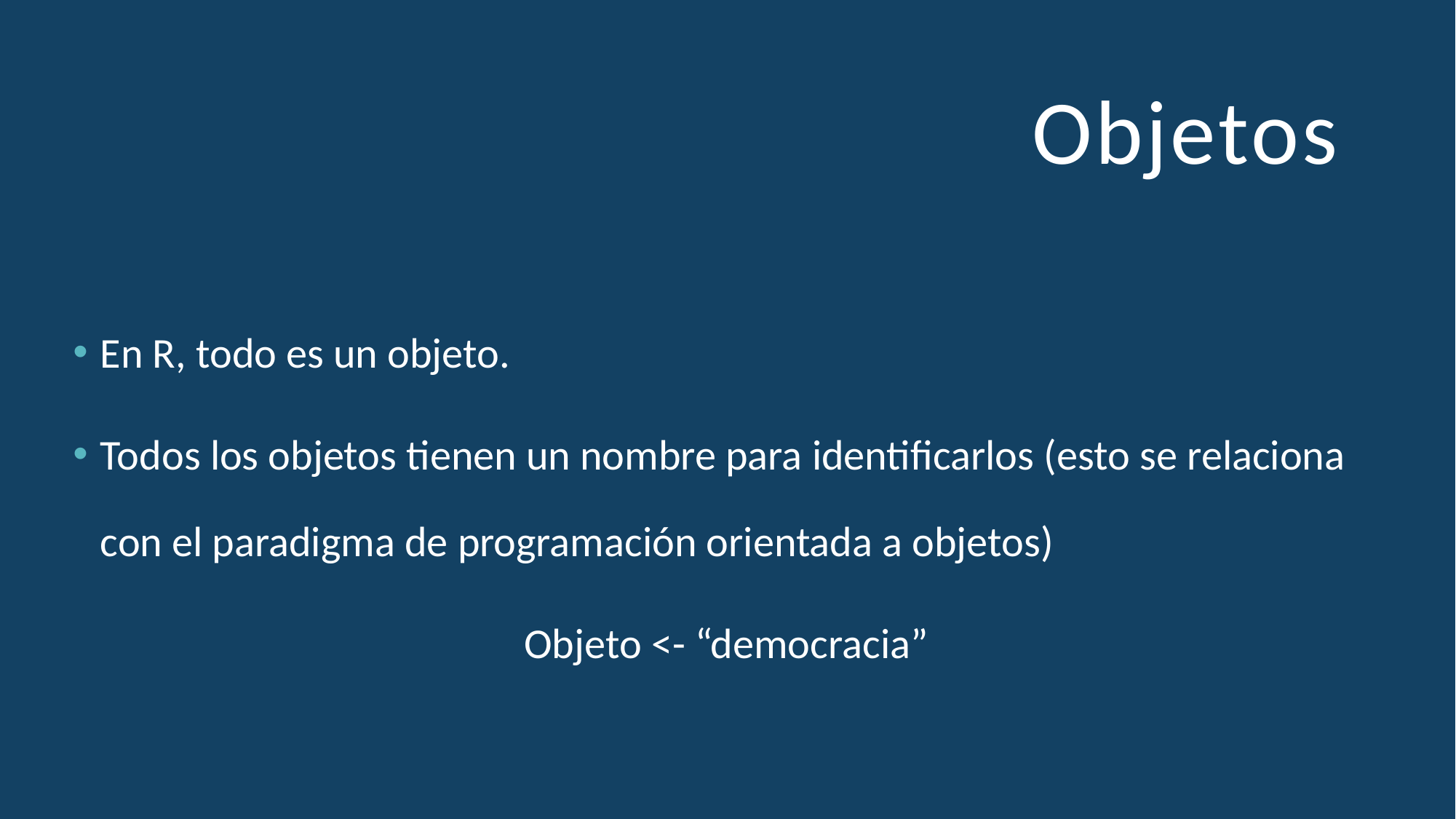

# Objetos
En R, todo es un objeto.
Todos los objetos tienen un nombre para identificarlos (esto se relaciona con el paradigma de programación orientada a objetos)
Objeto <- “democracia”